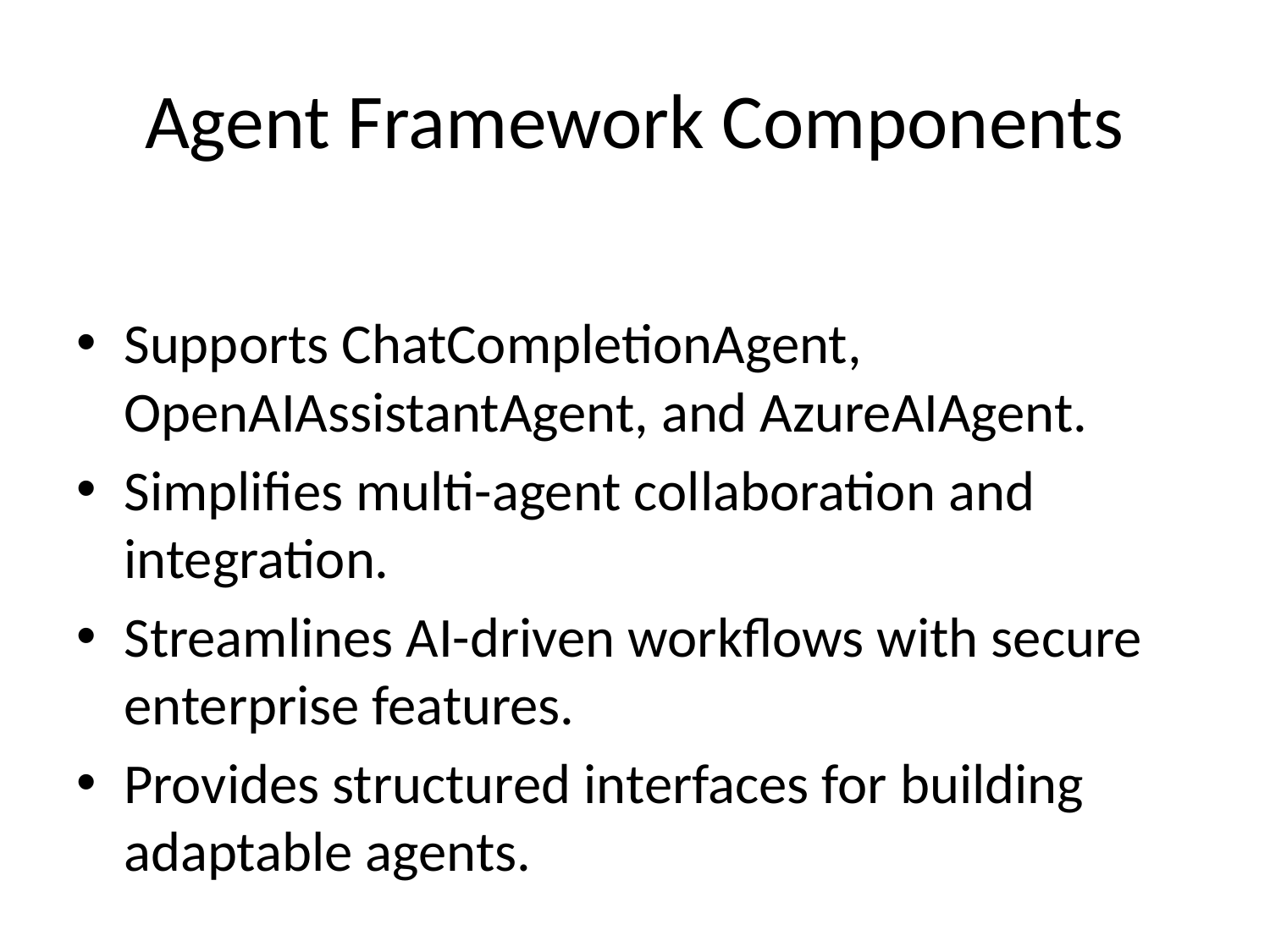

# Agent Framework Components

Supports ChatCompletionAgent, OpenAIAssistantAgent, and AzureAIAgent.
Simplifies multi-agent collaboration and integration.
Streamlines AI-driven workflows with secure enterprise features.
Provides structured interfaces for building adaptable agents.